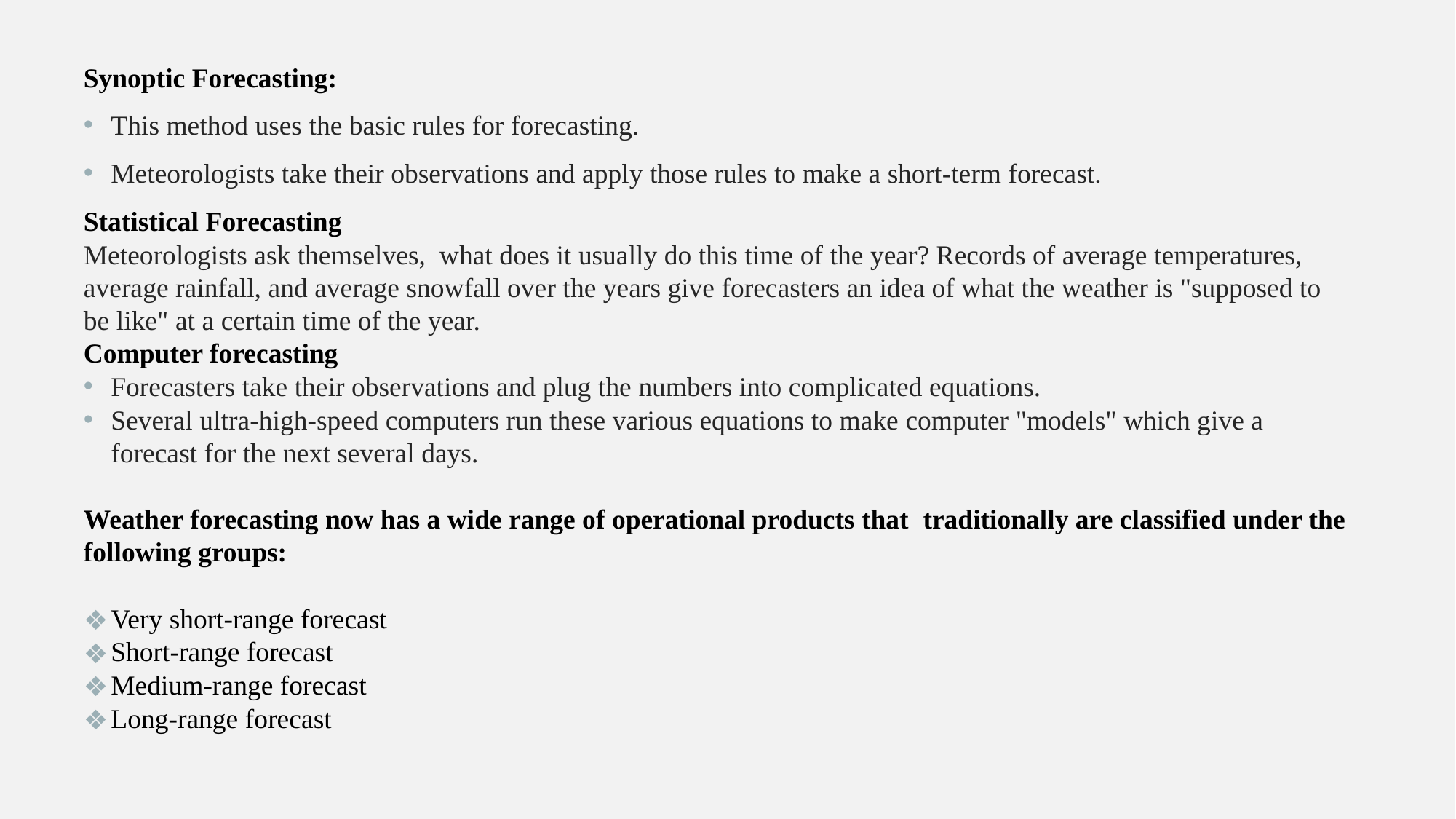

Synoptic Forecasting:
This method uses the basic rules for forecasting.
Meteorologists take their observations and apply those rules to make a short-term forecast.
Statistical Forecasting
Meteorologists ask themselves,  what does it usually do this time of the year? Records of average temperatures, average rainfall, and average snowfall over the years give forecasters an idea of what the weather is "supposed to be like" at a certain time of the year.
Computer forecasting
Forecasters take their observations and plug the numbers into complicated equations.
Several ultra-high-speed computers run these various equations to make computer "models" which give a forecast for the next several days.

Weather forecasting now has a wide range of operational products that  traditionally are classified under the following groups:

Very short-range forecast
Short-range forecast
Medium-range forecast
Long-range forecast